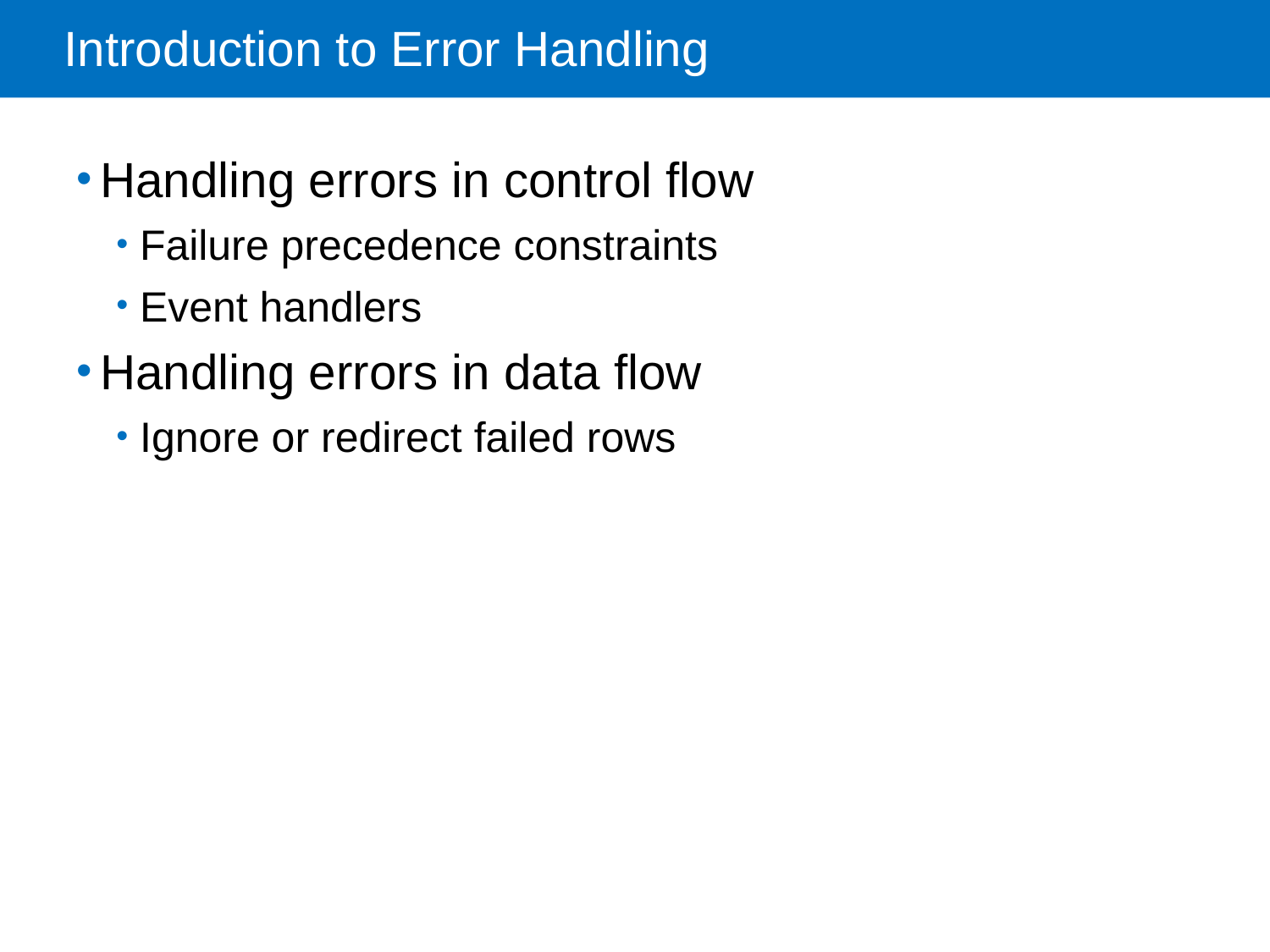

# Introduction to Error Handling
Handling errors in control flow
Failure precedence constraints
Event handlers
Handling errors in data flow
Ignore or redirect failed rows